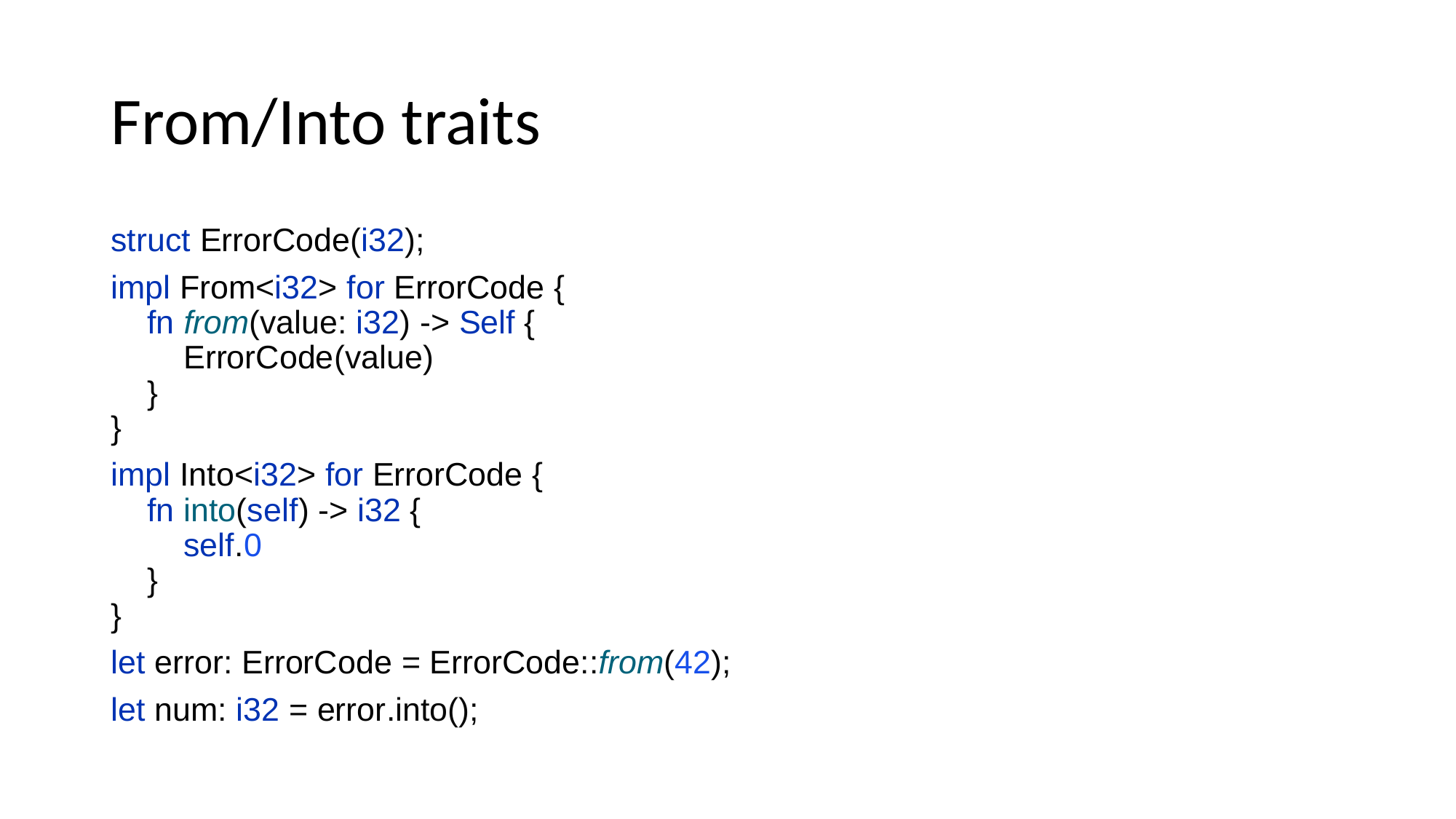

# From/Into traits
struct ErrorCode(i32);
impl From<i32> for ErrorCode {
    fn from(value: i32) -> Self {
        ErrorCode(value)
    }
}
impl Into<i32> for ErrorCode {
    fn into(self) -> i32 {
        self.0
    }
}
let error: ErrorCode = ErrorCode::from(42);
let num: i32 = error.into();